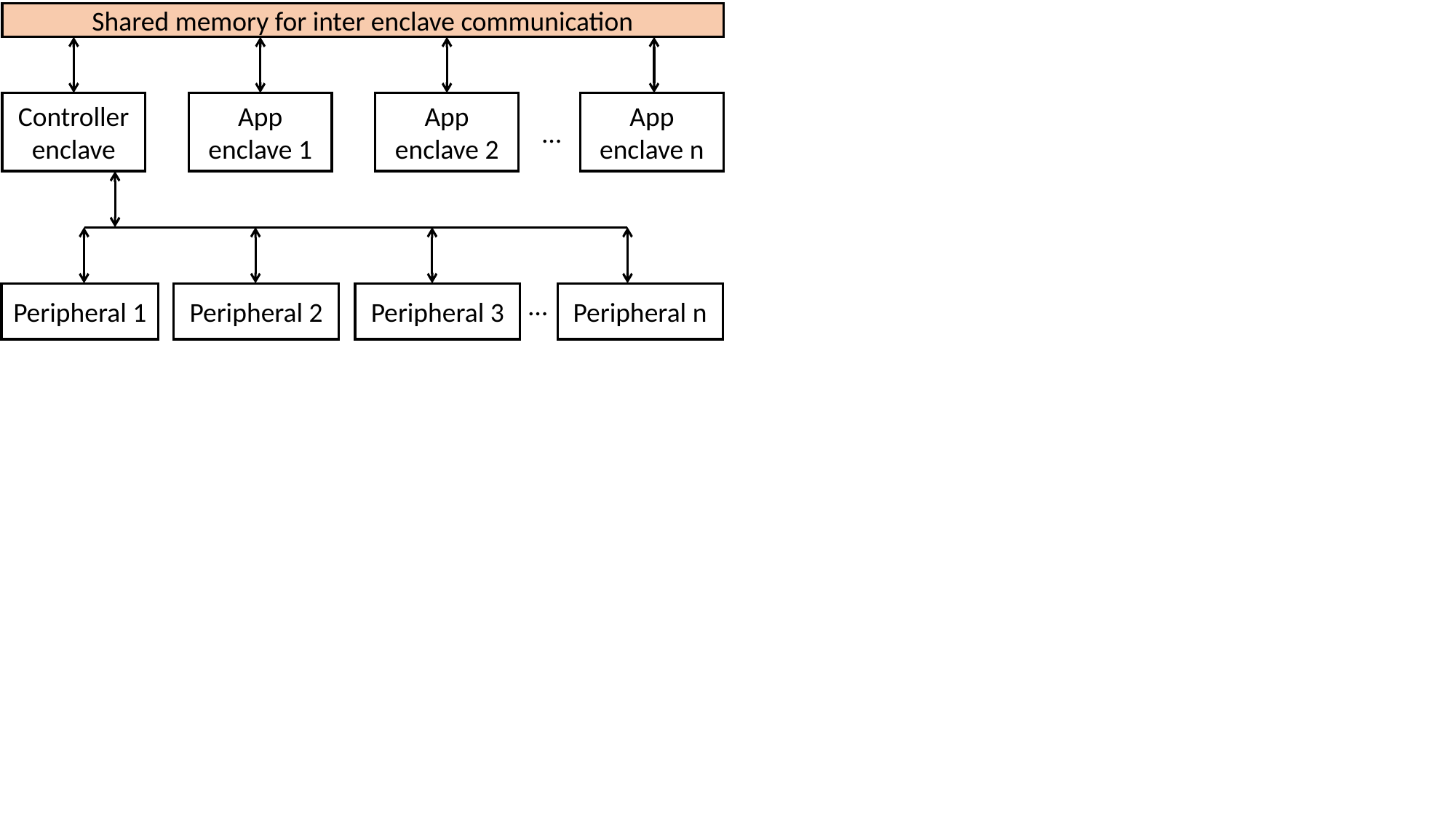

Shared memory for inter enclave communication
Controller enclave
App enclave 1
App enclave 2
App enclave n
…
Peripheral 1
Peripheral 2
Peripheral 3
…
Peripheral n